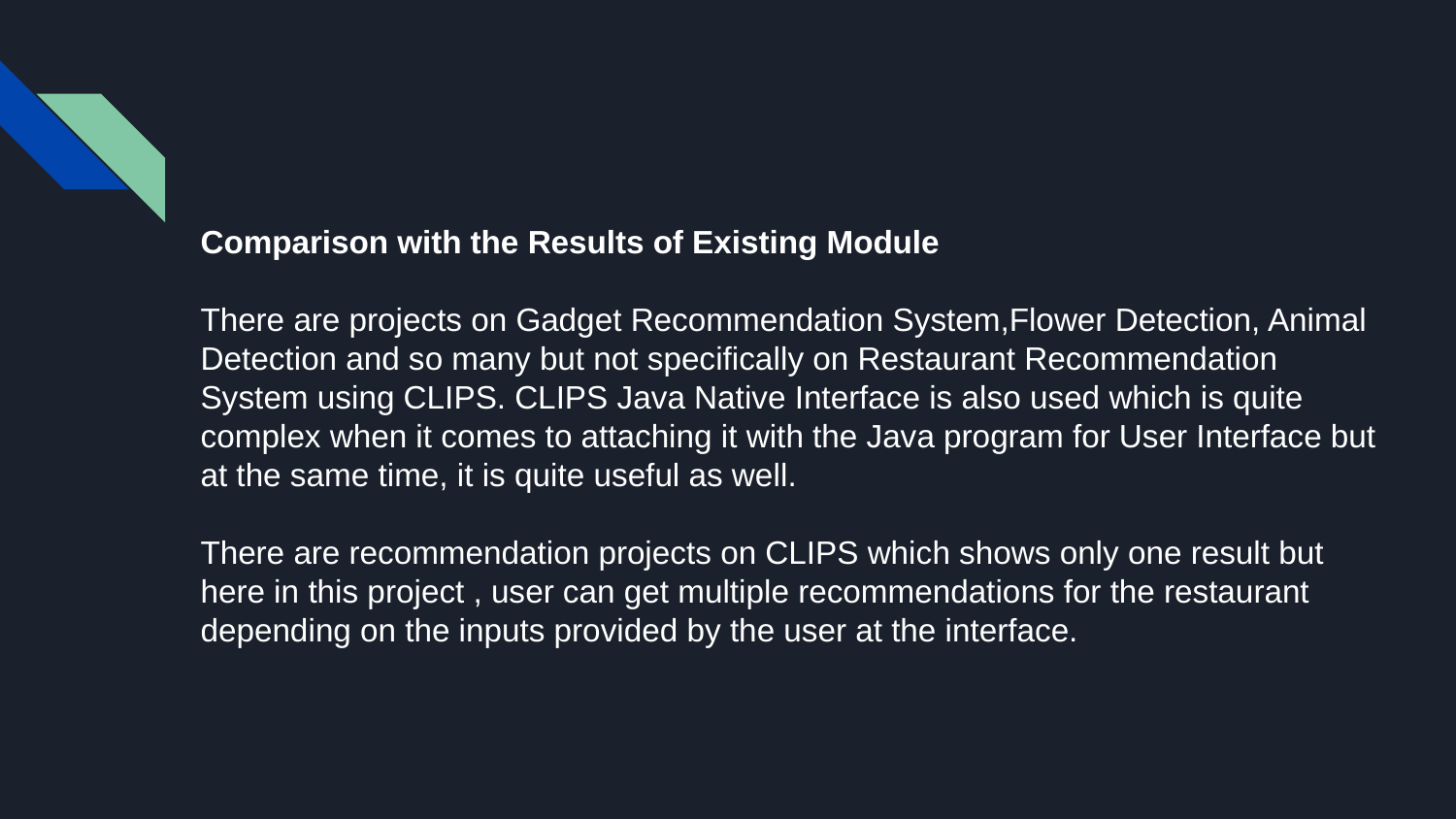

Comparison with the Results of Existing Module

There are projects on Gadget Recommendation System,Flower Detection, Animal Detection and so many but not specifically on Restaurant Recommendation System using CLIPS. CLIPS Java Native Interface is also used which is quite complex when it comes to attaching it with the Java program for User Interface but at the same time, it is quite useful as well.

There are recommendation projects on CLIPS which shows only one result but here in this project , user can get multiple recommendations for the restaurant depending on the inputs provided by the user at the interface.